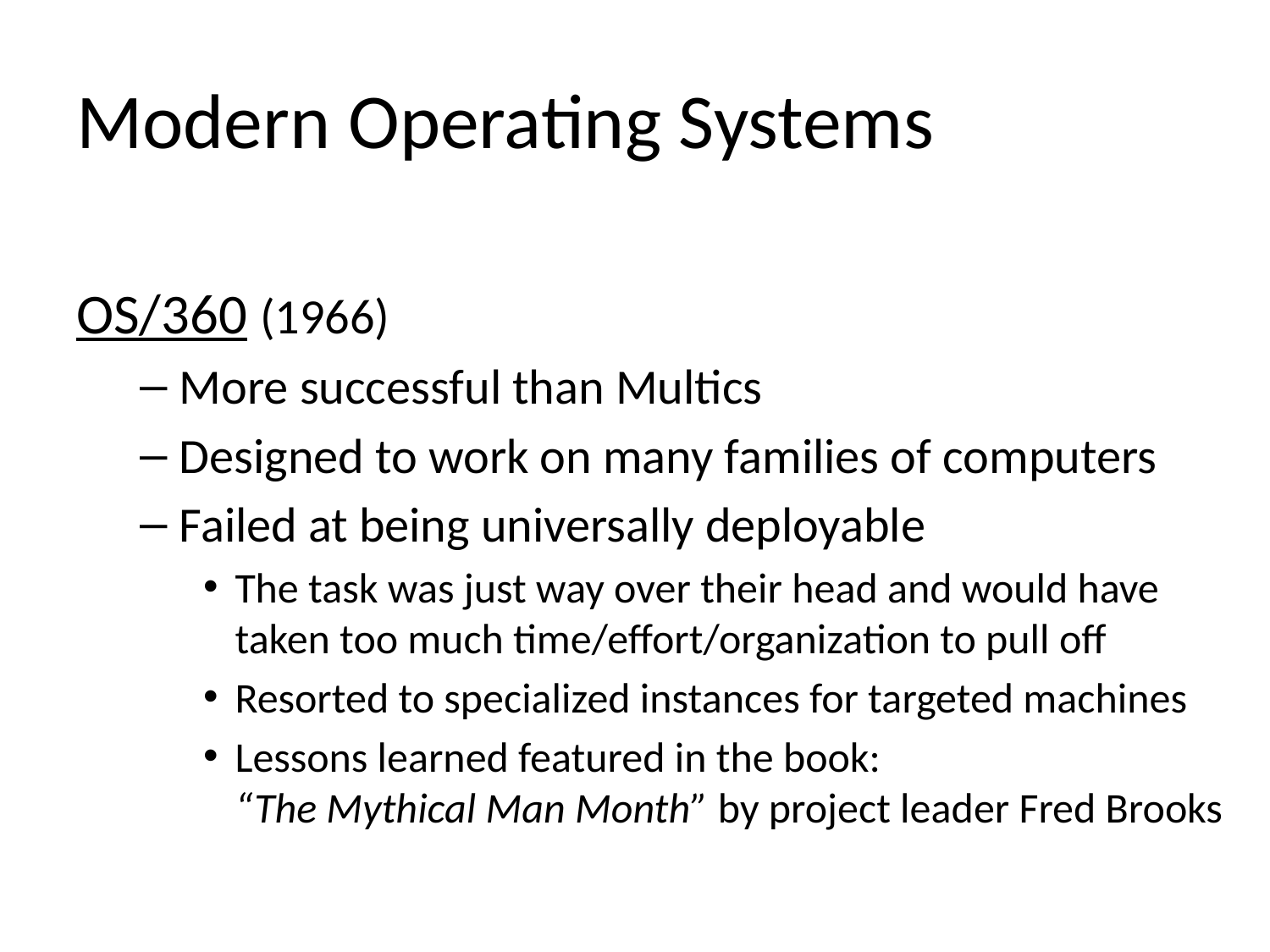

# Modern Operating Systems
OS/360 (1966)
More successful than Multics
Designed to work on many families of computers
Failed at being universally deployable
The task was just way over their head and would have taken too much time/effort/organization to pull off
Resorted to specialized instances for targeted machines
Lessons learned featured in the book:
“The Mythical Man Month” by project leader Fred Brooks